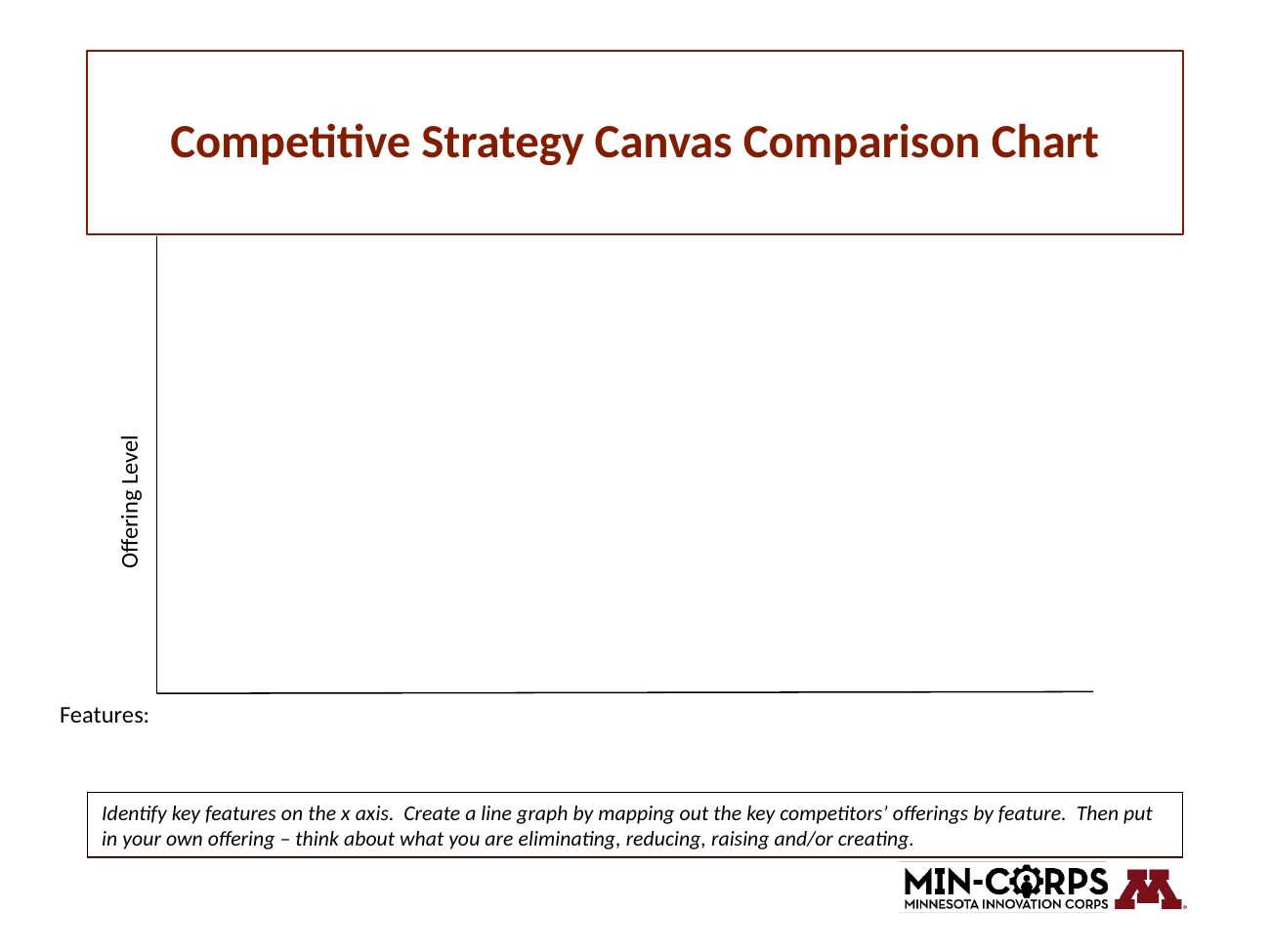

# Competitive Strategy Canvas Comparison Chart
Offering Level
Features:
Identify key features on the x axis.  Create a line graph by mapping out the key competitors’ offerings by feature.  Then put in your own offering – think about what you are eliminating, reducing, raising and/or creating.